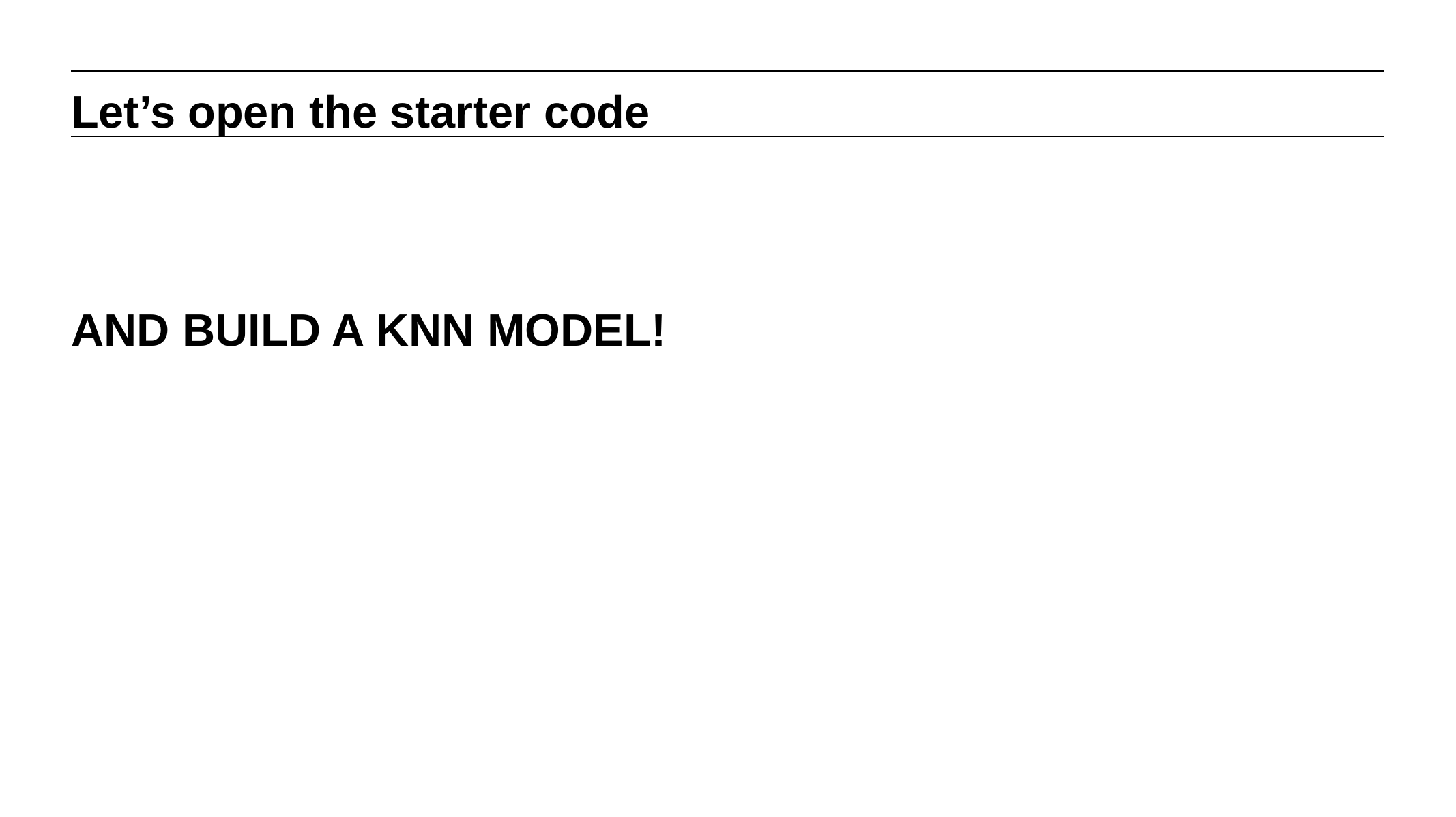

Let’s open the starter code

AND BUILD A KNN MODEL!